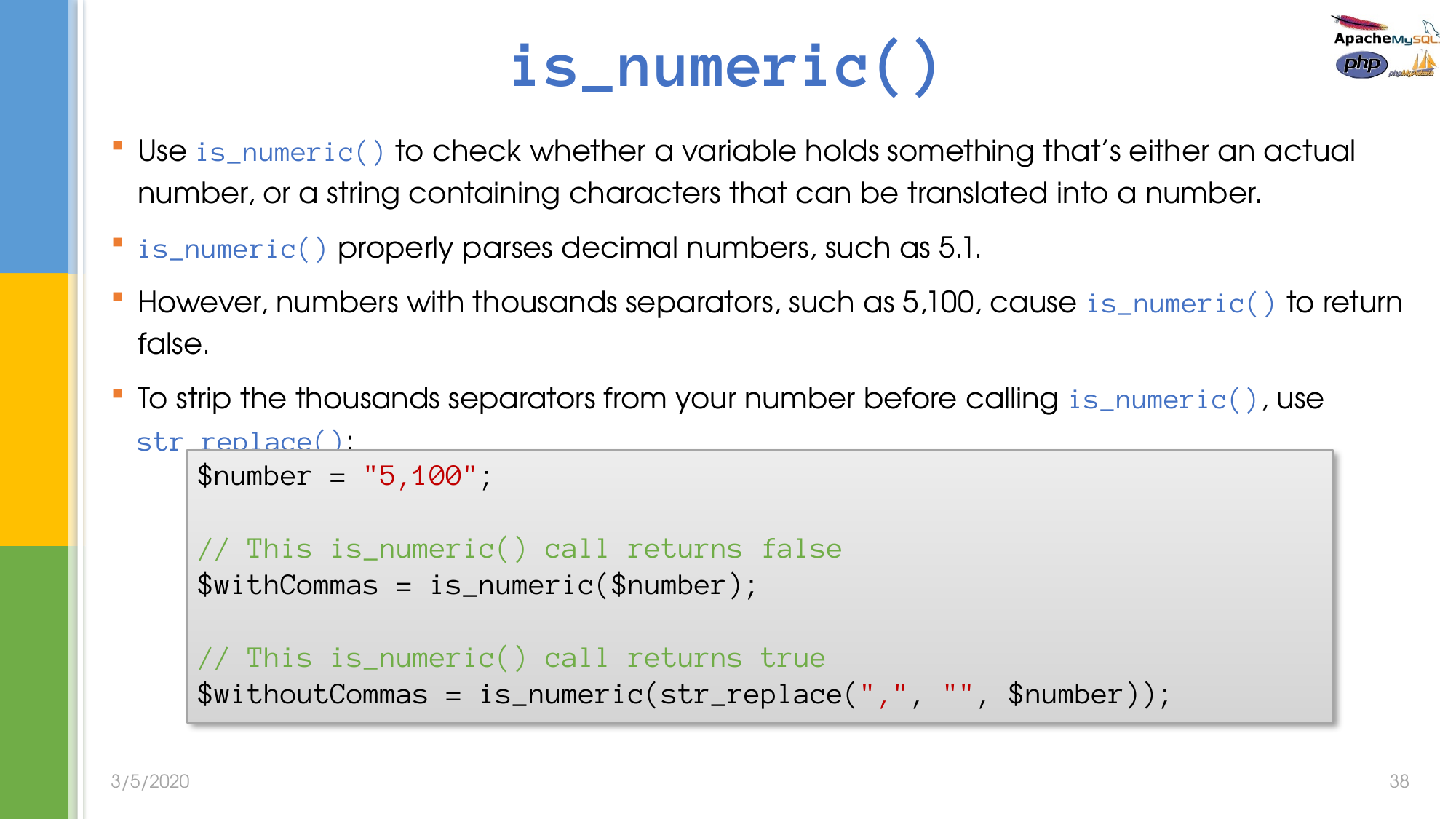

# is_numeric()
Use is_numeric() to check whether a variable holds something that’s either an actual number, or a string containing characters that can be translated into a number.
is_numeric() properly parses decimal numbers, such as 5.1.
However, numbers with thousands separators, such as 5,100, cause is_numeric() to return false.
To strip the thousands separators from your number before calling is_numeric(), use str_replace():
$number = "5,100";

// This is_numeric() call returns false
$withCommas = is_numeric($number);

// This is_numeric() call returns true
$withoutCommas = is_numeric(str_replace(",", "", $number));
38
3/5/2020